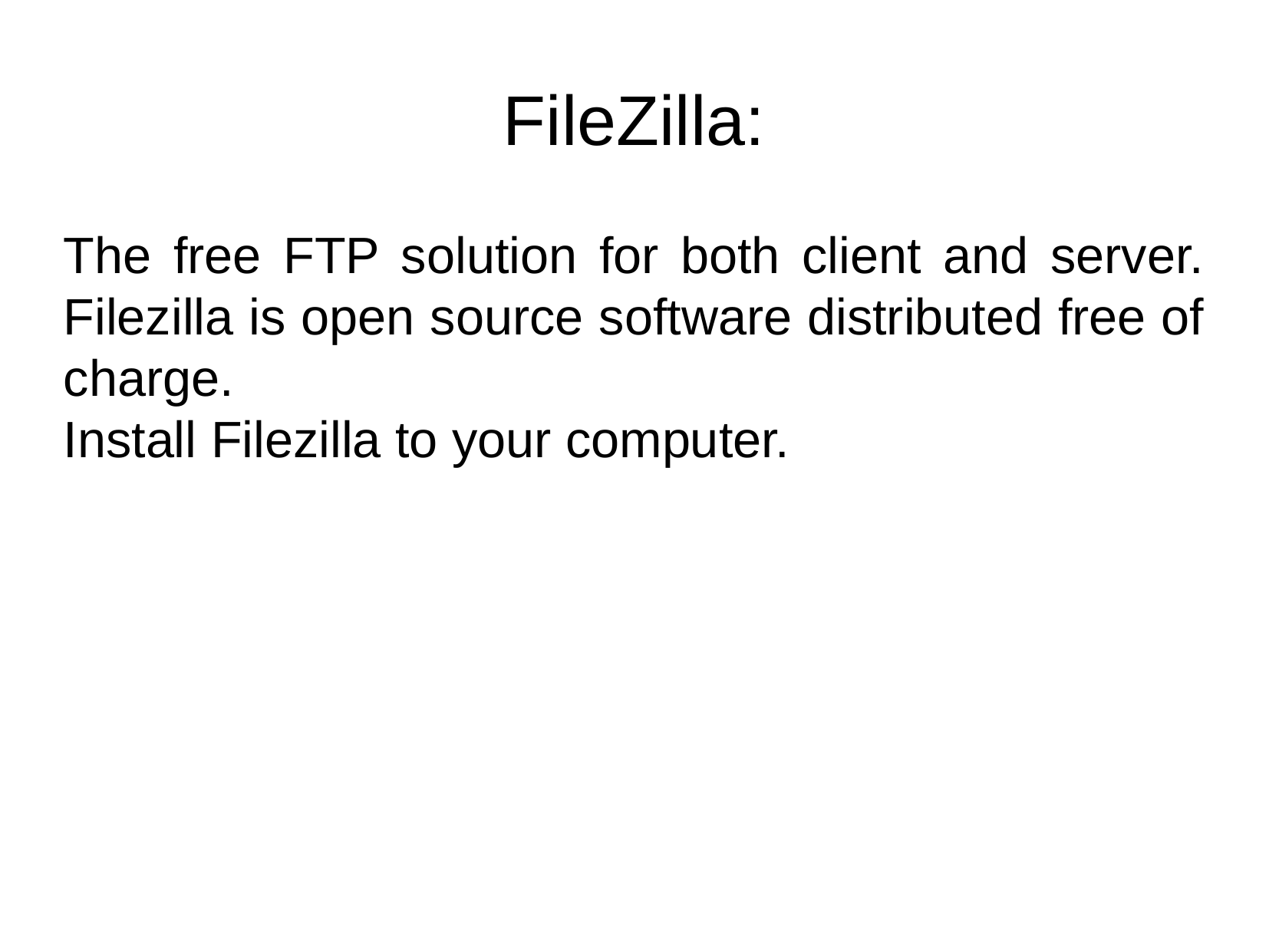

FileZilla:
The free FTP solution for both client and server. Filezilla is open source software distributed free of charge.
Install Filezilla to your computer.